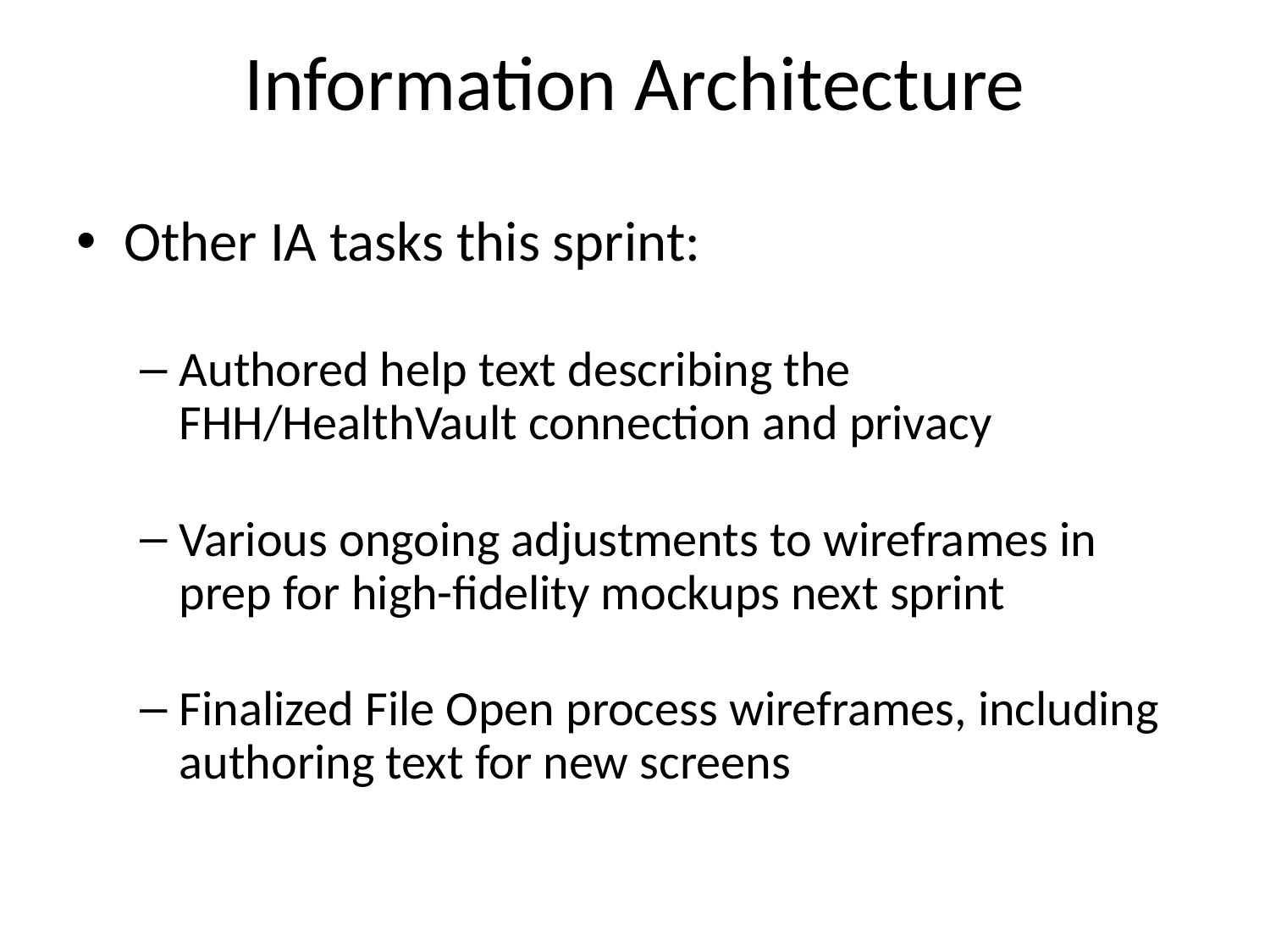

Information Architecture

Other IA tasks this sprint:
Authored help text describing the FHH/HealthVault connection and privacy
Various ongoing adjustments to wireframes in prep for high-fidelity mockups next sprint
Finalized File Open process wireframes, including authoring text for new screens